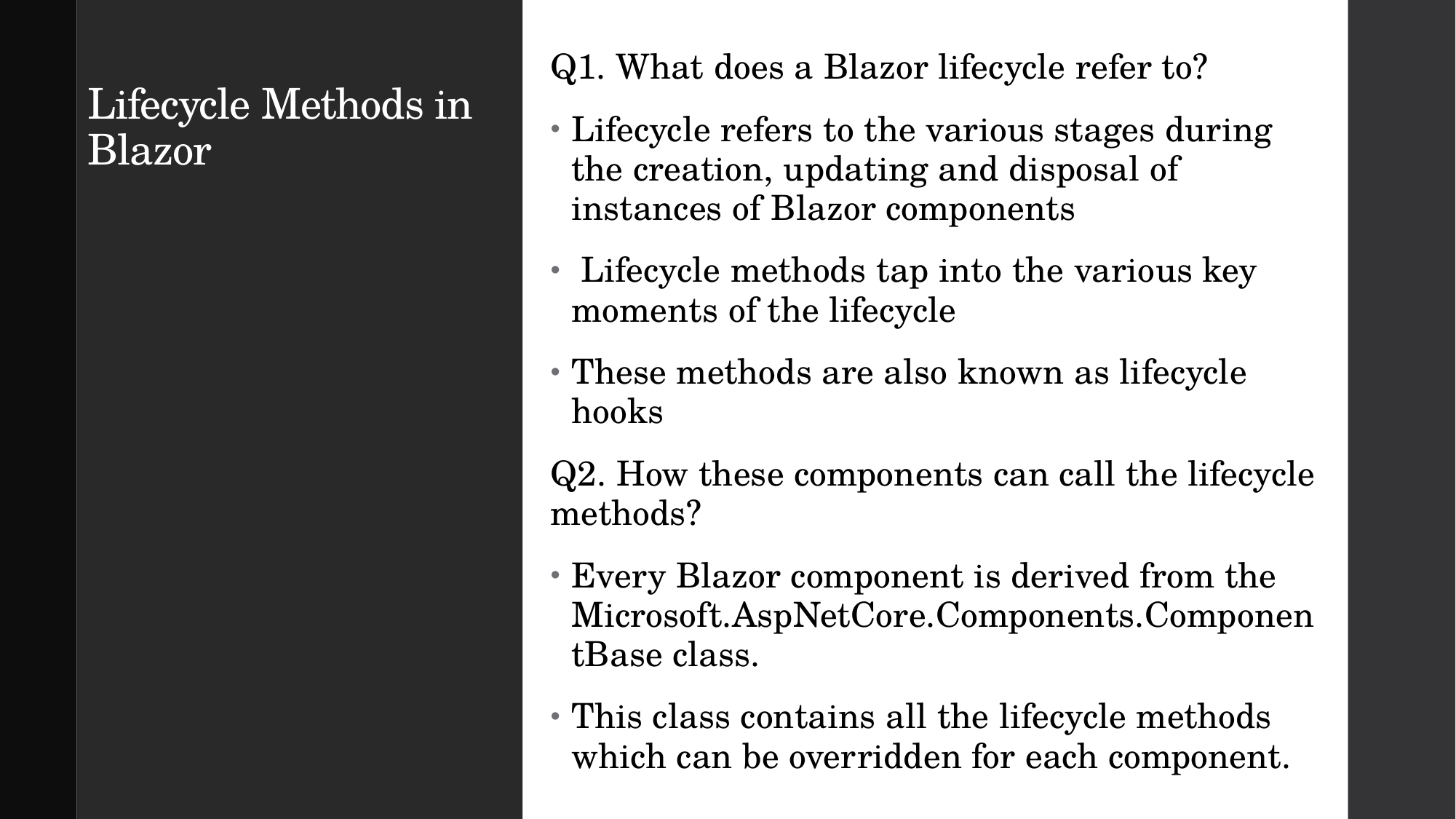

Q1. What does a Blazor lifecycle refer to?
Lifecycle refers to the various stages during the creation, updating and disposal of instances of Blazor components
 Lifecycle methods tap into the various key moments of the lifecycle
These methods are also known as lifecycle hooks
Q2. How these components can call the lifecycle methods?
Every Blazor component is derived from the Microsoft.AspNetCore.Components.ComponentBase class.
This class contains all the lifecycle methods which can be overridden for each component.
# Lifecycle Methods in Blazor